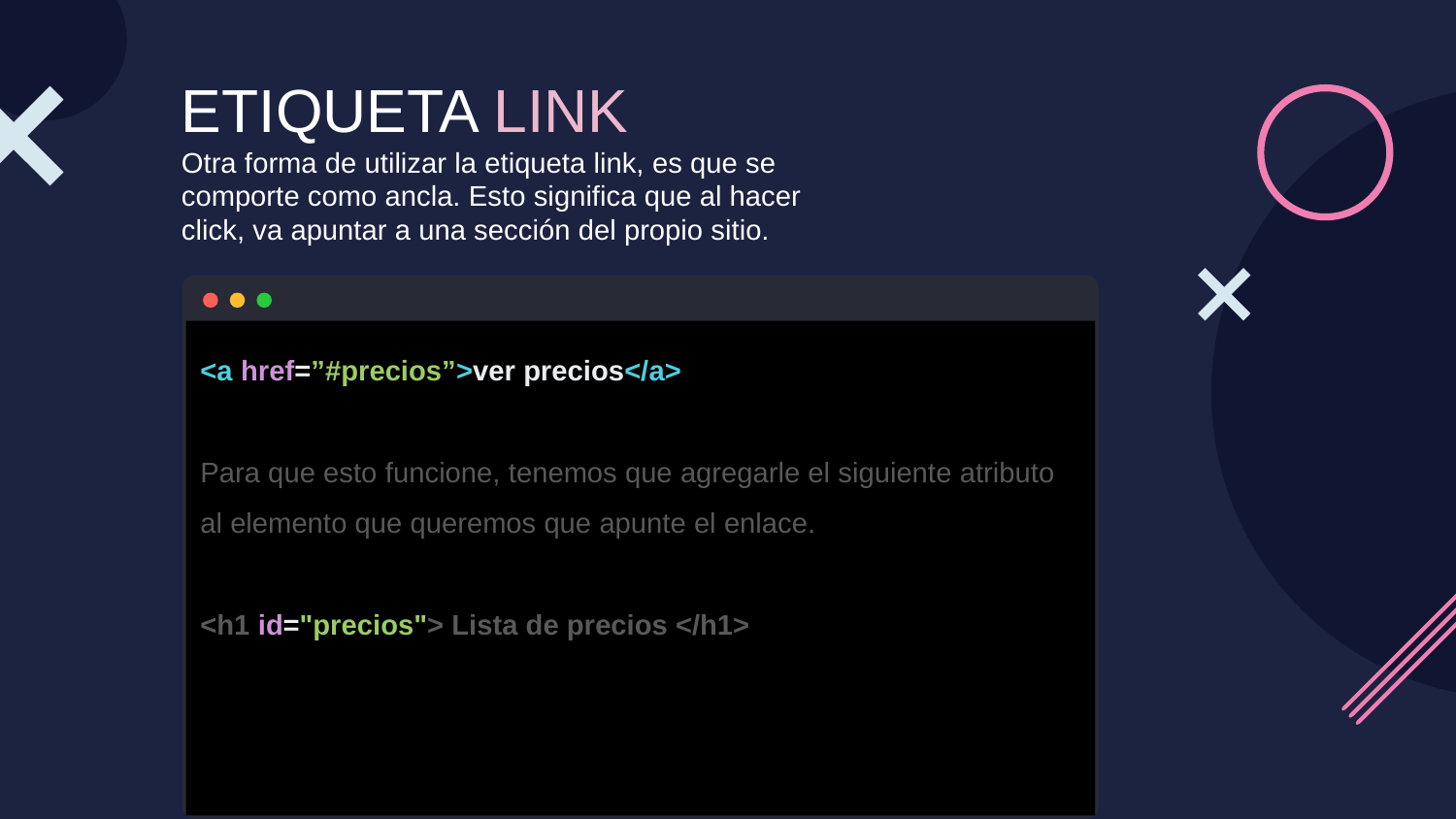

# ETIQUETA LINK
Otra forma de utilizar la etiqueta link, es que se comporte como ancla. Esto significa que al hacer click, va apuntar a una sección del propio sitio.

<a href=”#precios”>ver precios</a>

Para que esto funcione, tenemos que agregarle el siguiente atributo al elemento que queremos que apunte el enlace.

<h1 id="precios"> Lista de precios </h1>